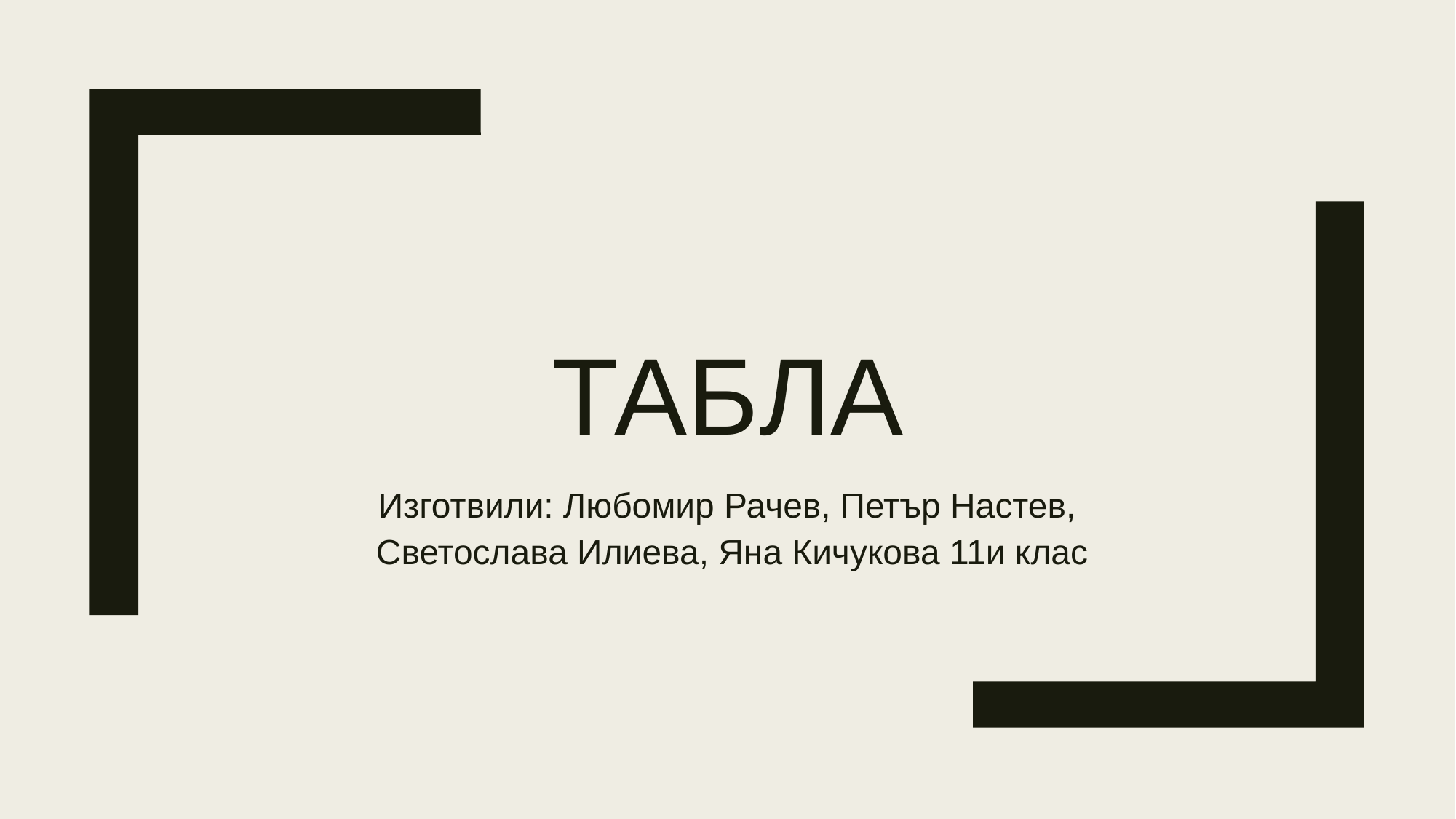

# Табла
Изготвили: Любомир Рачев, Петър Настев,
 Светослава Илиева, Яна Кичукова 11и клас